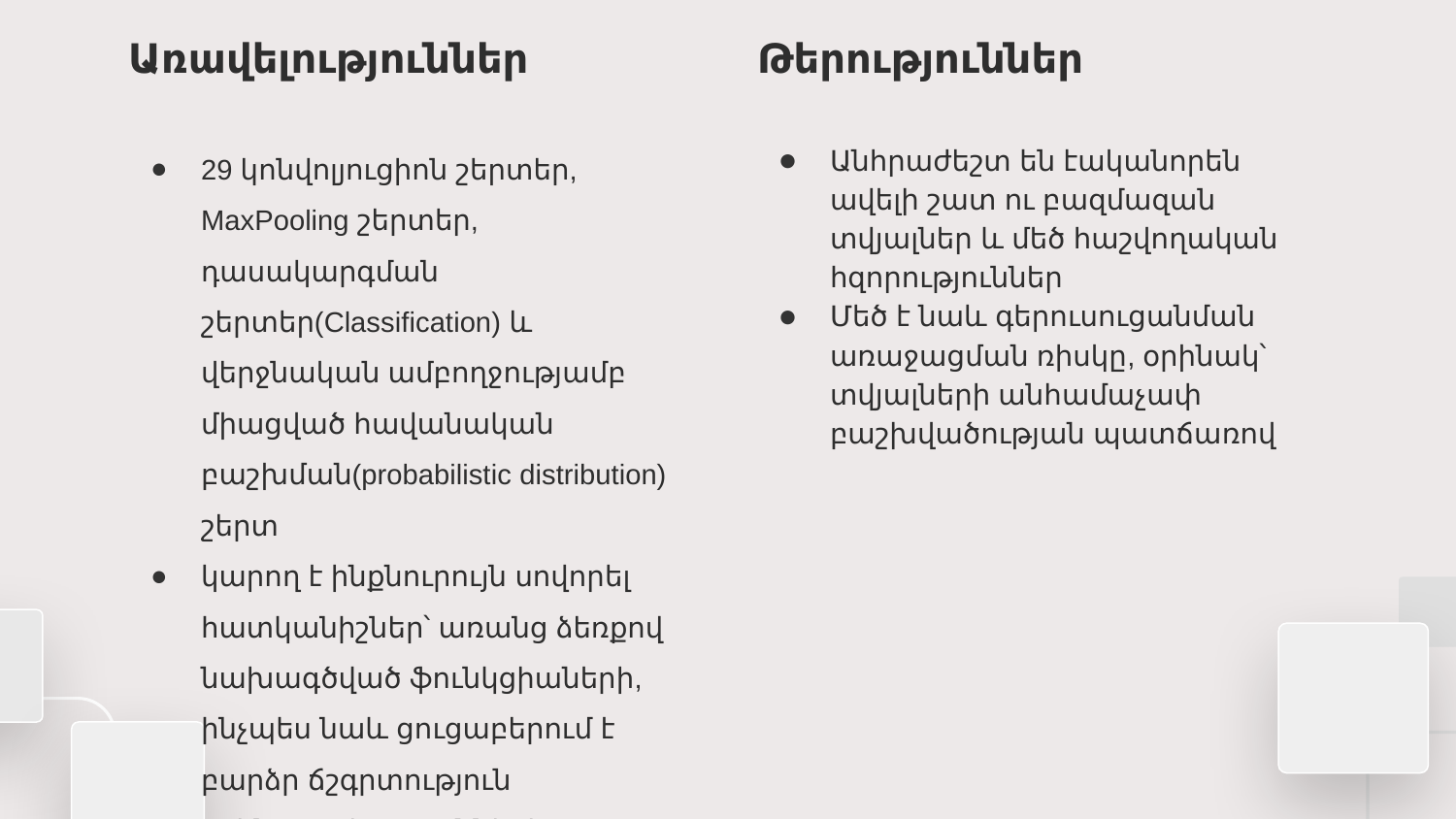

Առավելություններ
Թերություններ
29 կոնվոլյուցիոն շերտեր, MaxPooling շերտեր, դասակարգման շերտեր(Classification) և վերջնական ամբողջությամբ միացված հավանական բաշխման(probabilistic distribution) շերտ
կարող է ինքնուրույն սովորել հատկանիշներ՝ առանց ձեռքով նախագծված ֆունկցիաների, ինչպես նաև ցուցաբերում է բարձր ճշգրտություն օրինաչափությունների հայտնաբերման գործում
Անհրաժեշտ են էականորեն ավելի շատ ու բազմազան տվյալներ և մեծ հաշվողական հզորություններ
Մեծ է նաև գերուսուցանման առաջացման ռիսկը, օրինակ՝ տվյալների անհամաչափ բաշխվածության պատճառով